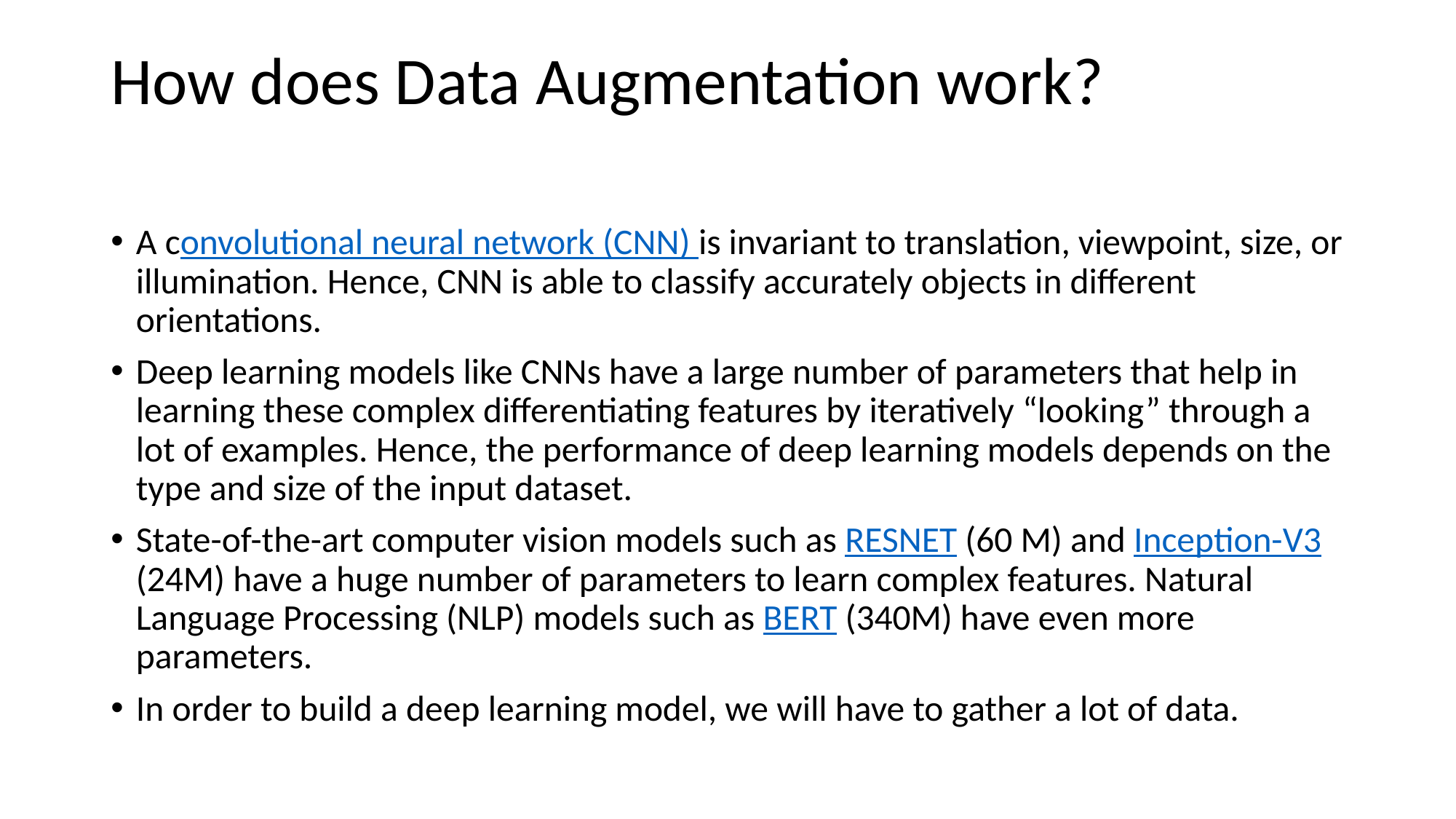

# How does Data Augmentation work?
A convolutional neural network (CNN) is invariant to translation, viewpoint, size, or illumination. Hence, CNN is able to classify accurately objects in different orientations.
Deep learning models like CNNs have a large number of parameters that help in learning these complex differentiating features by iteratively “looking” through a lot of examples. Hence, the performance of deep learning models depends on the type and size of the input dataset.
State-of-the-art computer vision models such as RESNET (60 M) and Inception-V3 (24M) have a huge number of parameters to learn complex features. Natural Language Processing (NLP) models such as BERT (340M) have even more parameters.
In order to build a deep learning model, we will have to gather a lot of data.